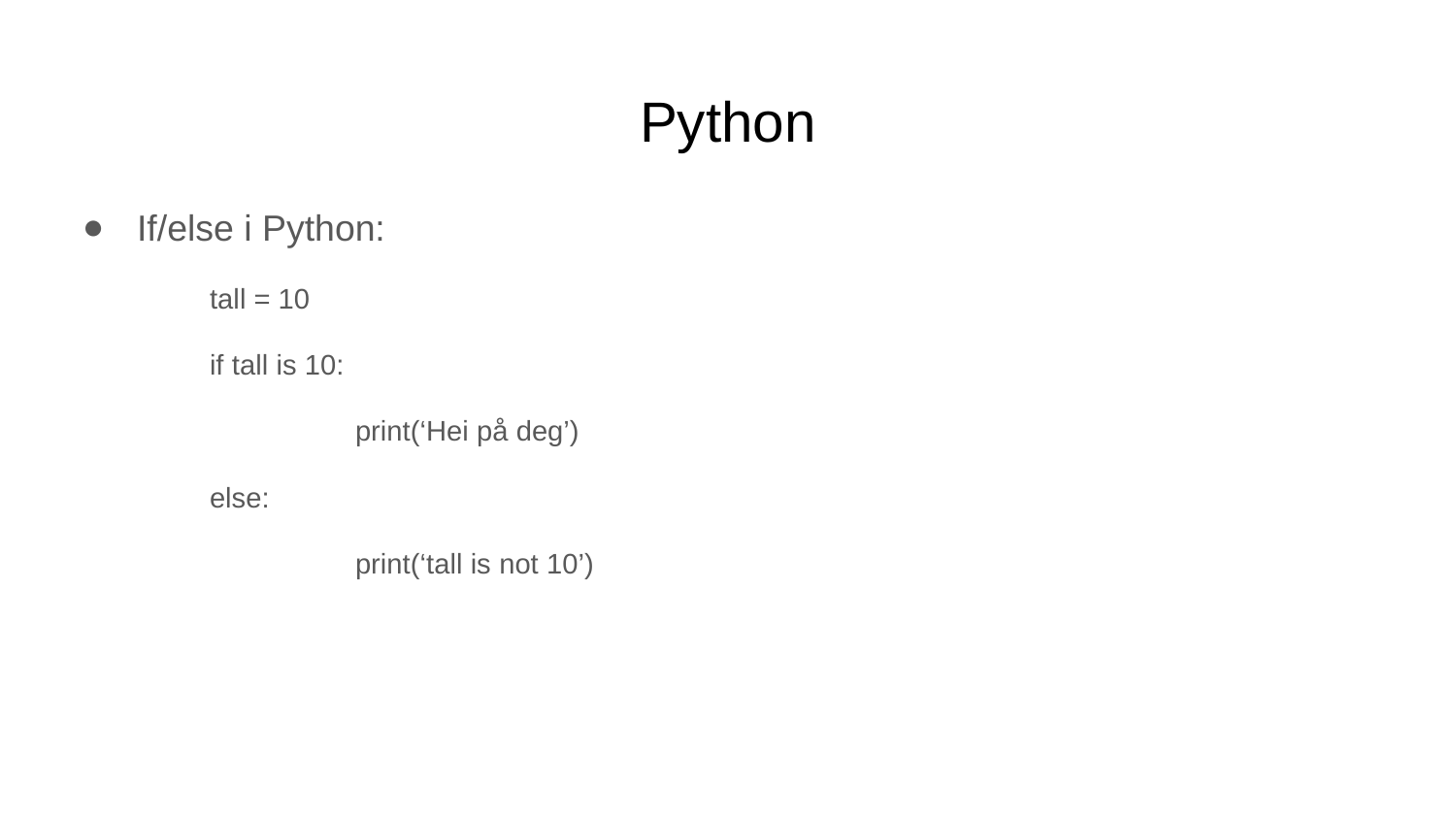

# Python
If/else i Python:
tall = 10
if tall is 10:
	print(‘Hei på deg’)
else:
	print(‘tall is not 10’)